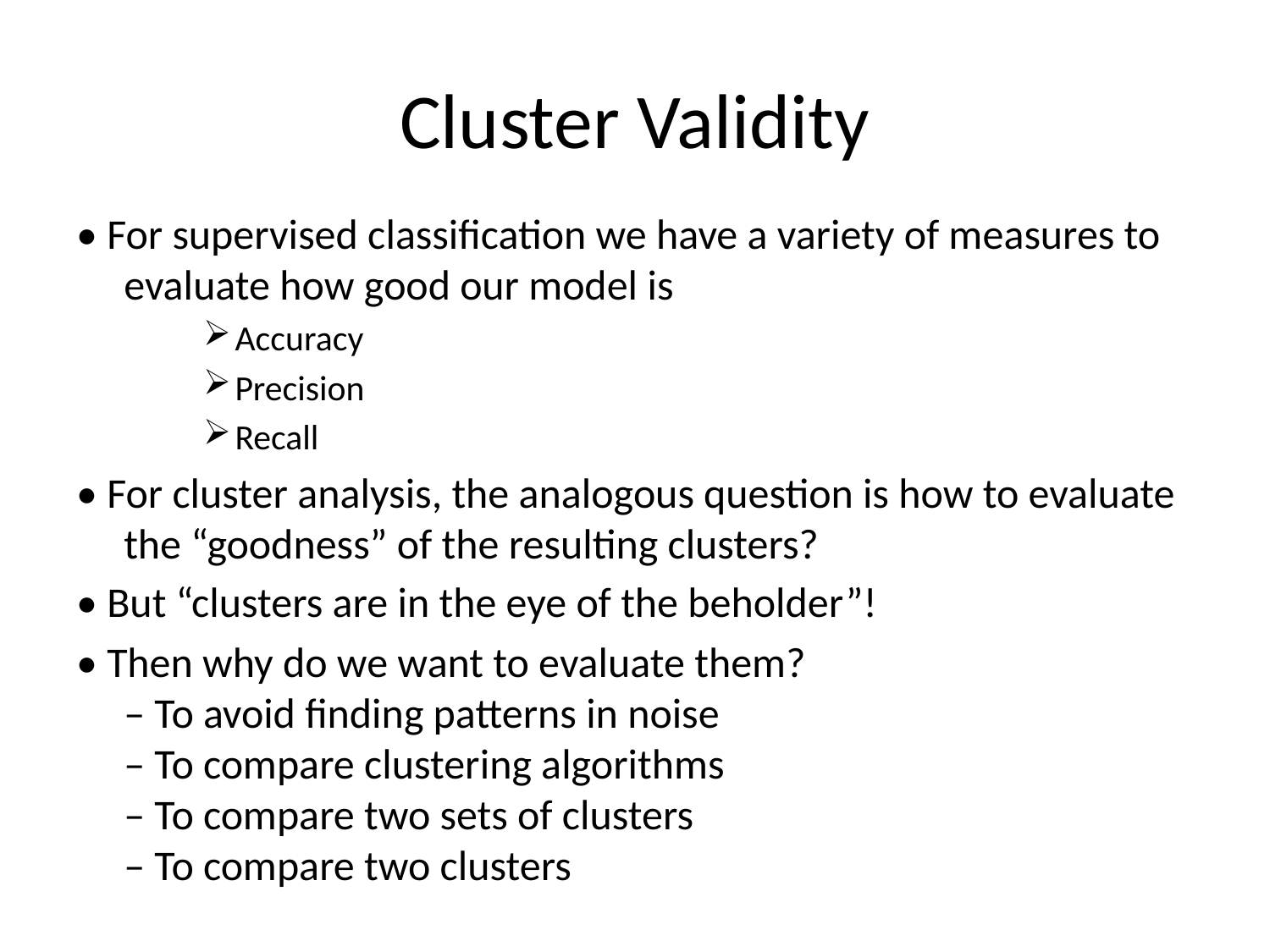

# Cluster Validity
• For supervised classification we have a variety of measures to evaluate how good our model is
Accuracy
Precision
Recall
• For cluster analysis, the analogous question is how to evaluate the “goodness” of the resulting clusters?
• But “clusters are in the eye of the beholder”!
• Then why do we want to evaluate them?
– To avoid finding patterns in noise
– To compare clustering algorithms
– To compare two sets of clusters
– To compare two clusters